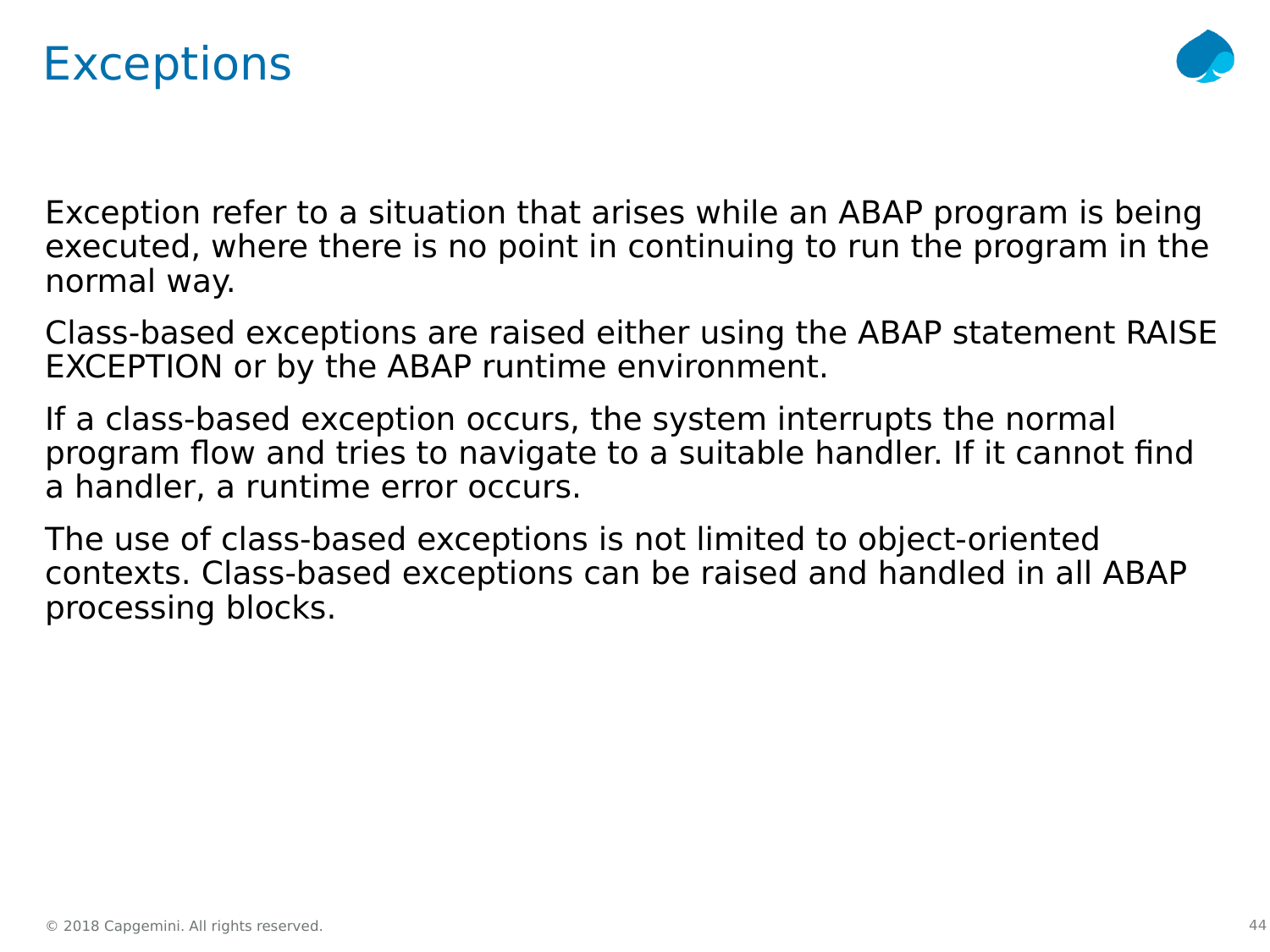

# Exceptions
Exception refer to a situation that arises while an ABAP program is being executed, where there is no point in continuing to run the program in the normal way.
Class-based exceptions are raised either using the ABAP statement RAISE EXCEPTION or by the ABAP runtime environment.
If a class-based exception occurs, the system interrupts the normal program flow and tries to navigate to a suitable handler. If it cannot find a handler, a runtime error occurs.
The use of class-based exceptions is not limited to object-oriented contexts. Class-based exceptions can be raised and handled in all ABAP processing blocks.